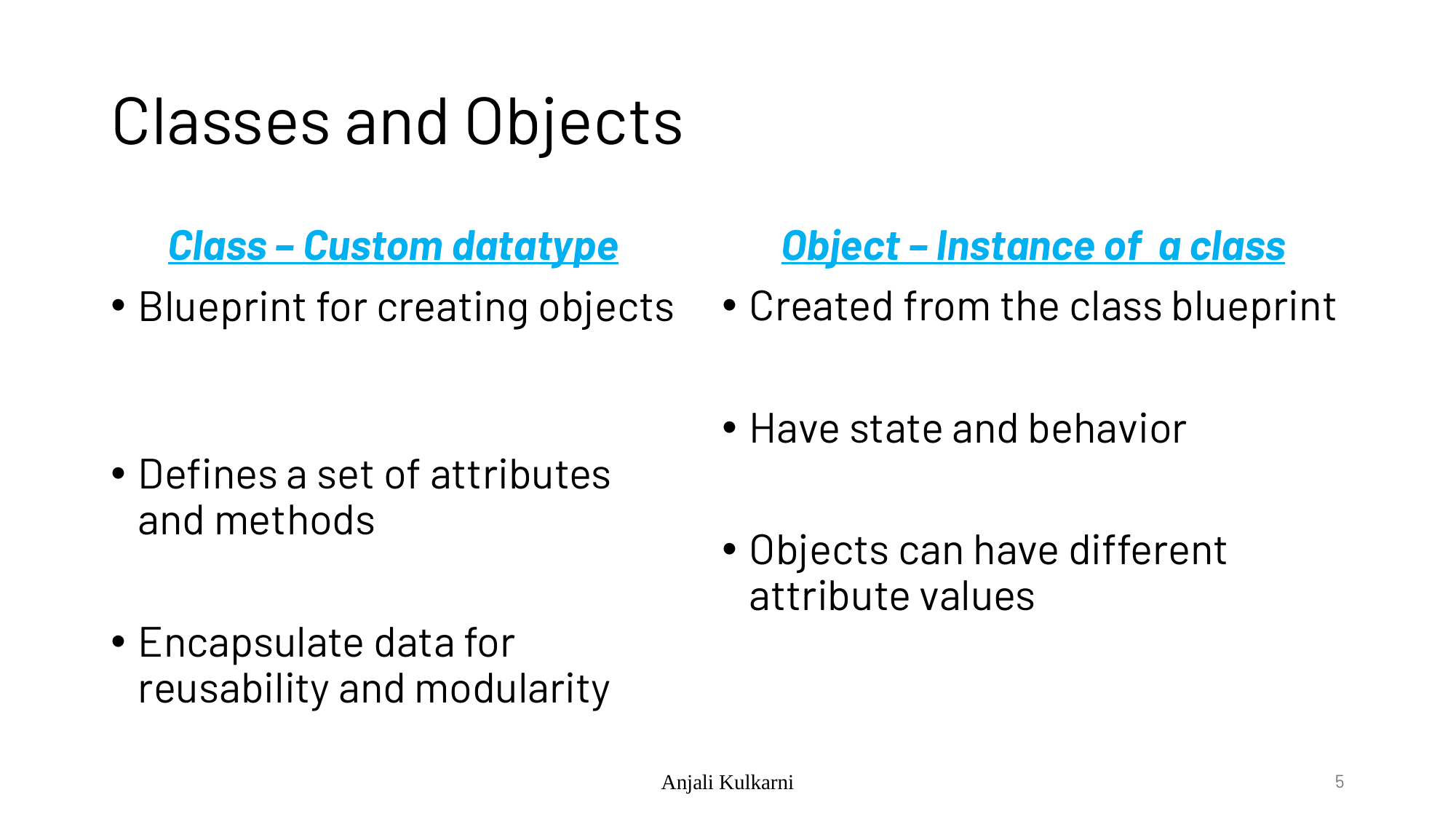

# Classes and Objects
Class – Custom datatype
Blueprint for creating objects

Defines a set of attributes and methods

Encapsulate data for reusability and modularity

Object – Instance of  a class
Created from the class blueprint

Have state and behavior

Objects can have different attribute values

Anjali Kulkarni
5